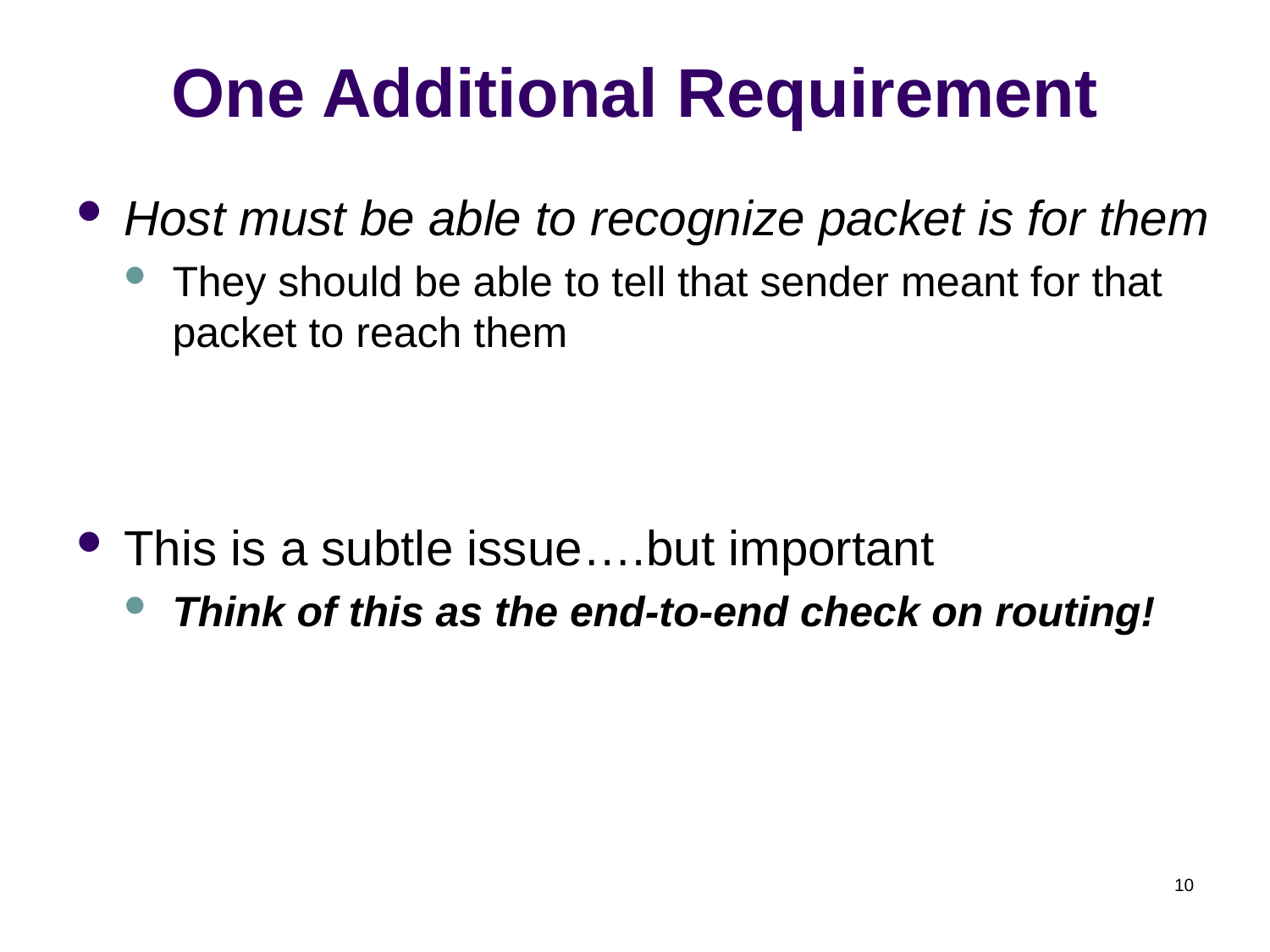

# One Additional Requirement
Host must be able to recognize packet is for them
They should be able to tell that sender meant for that packet to reach them

This is a subtle issue….but important
Think of this as the end-to-end check on routing!

10